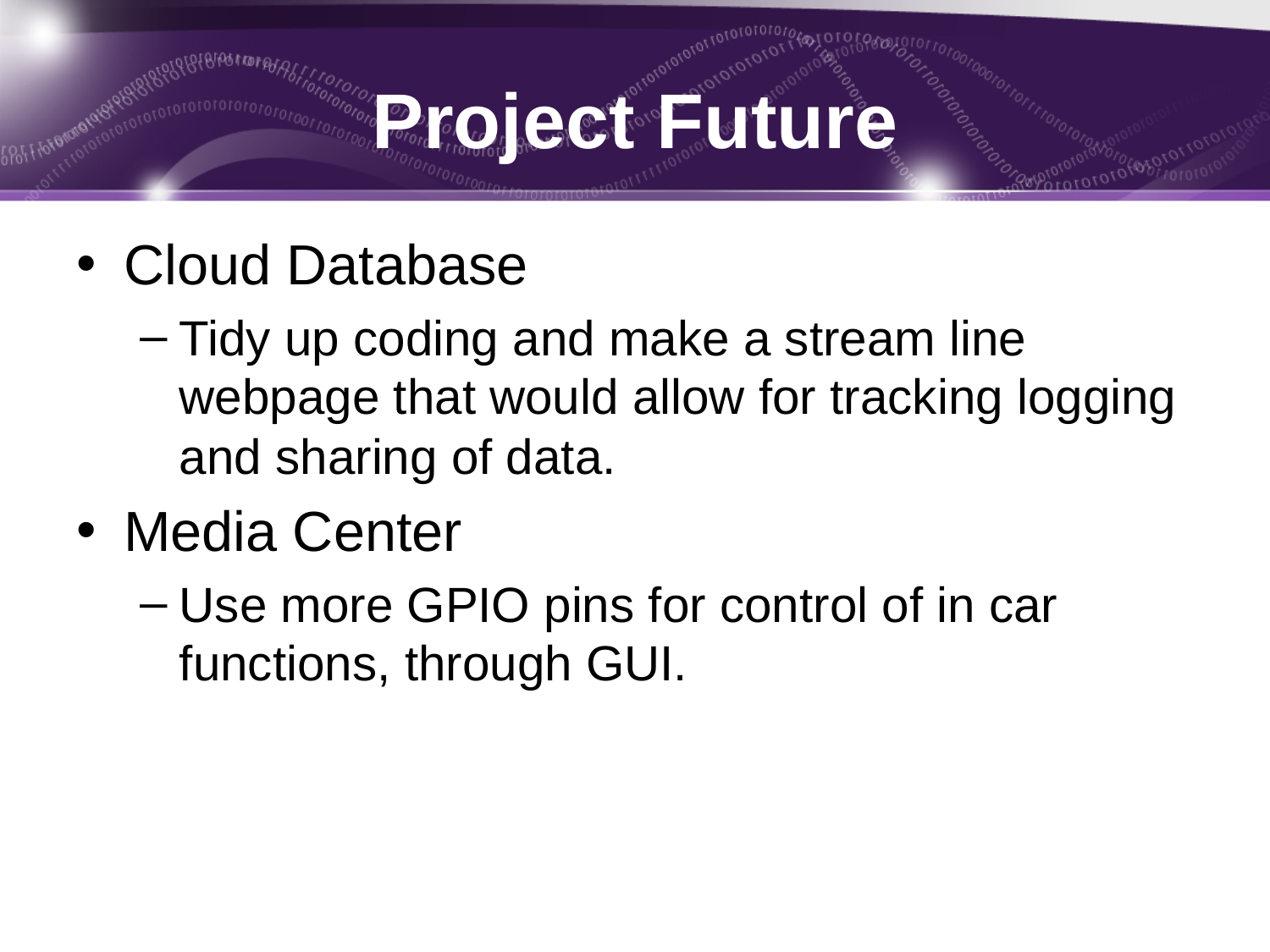

# Project Future
Cloud Database
Tidy up coding and make a stream line webpage that would allow for tracking logging and sharing of data.
Media Center
Use more GPIO pins for control of in car functions, through GUI.